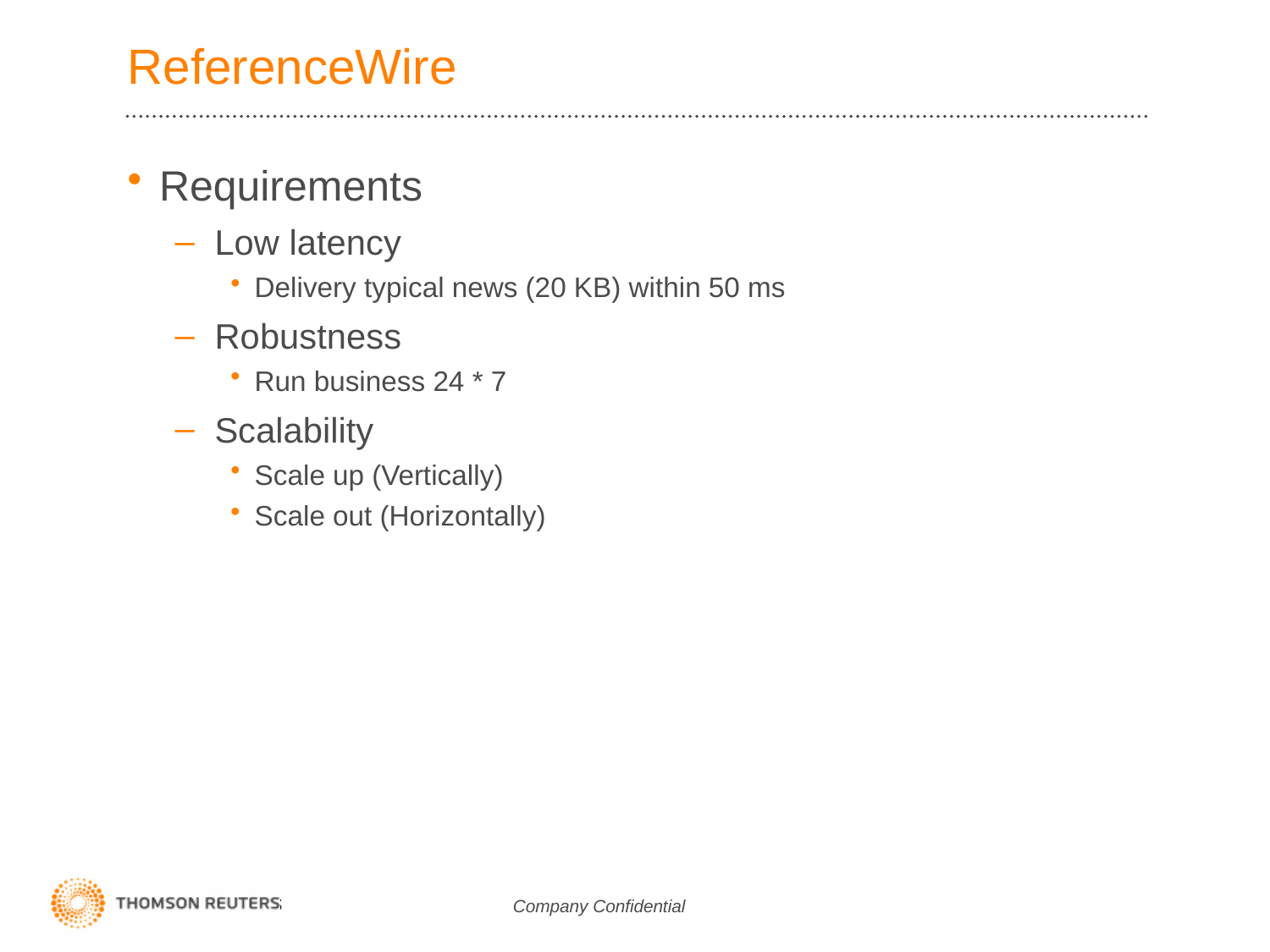

# ReferenceWire
Requirements
Low latency
Delivery typical news (20 KB) within 50 ms
Robustness
Run business 24 * 7
Scalability
Scale up (Vertically)
Scale out (Horizontally)